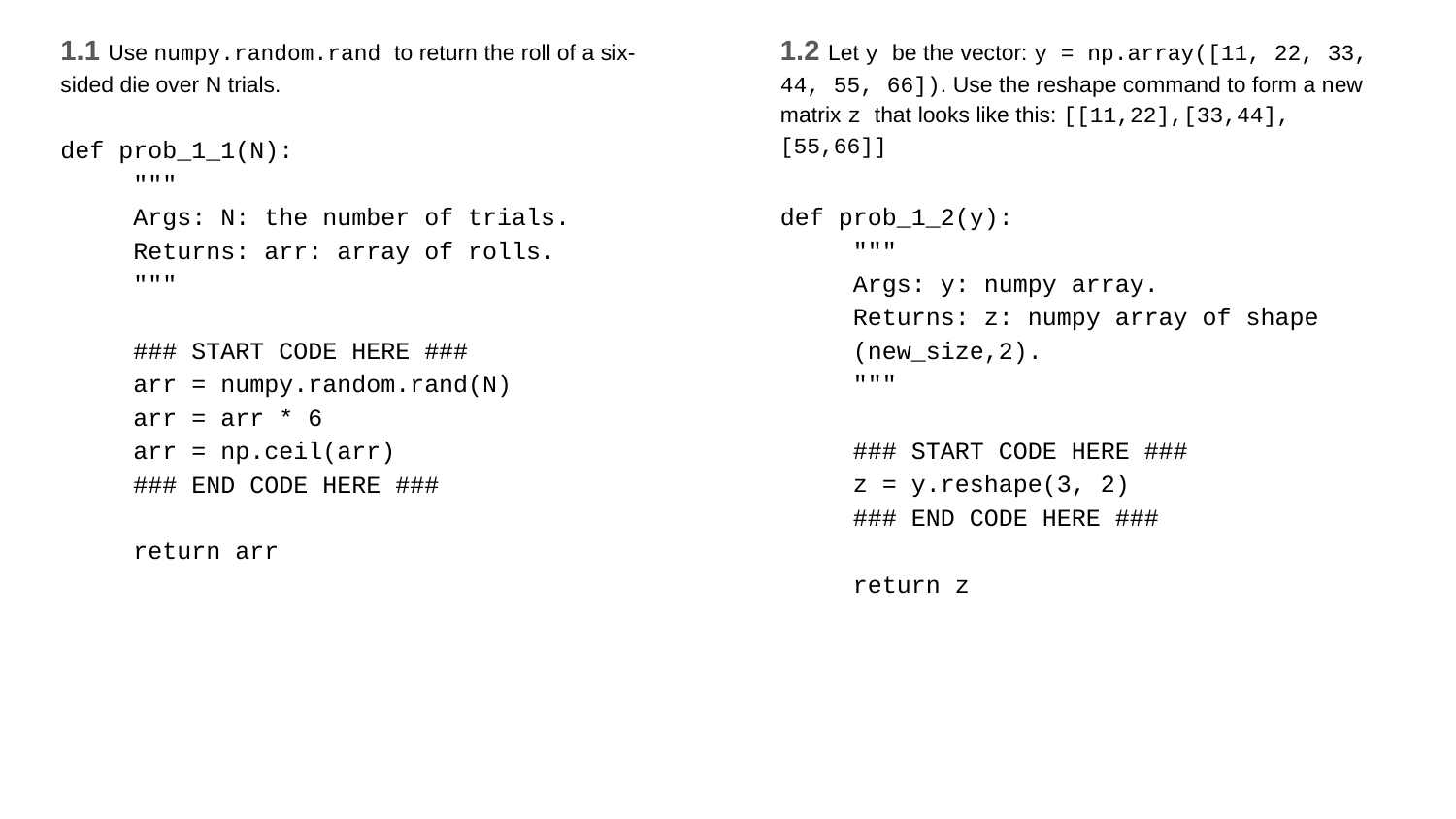

1.1 Use numpy.random.rand to return the roll of a six-sided die over N trials.

def prob_1_1(N):
"""
Args: N: the number of trials.
Returns: arr: array of rolls.
"""

### START CODE HERE ###
arr = numpy.random.rand(N)
arr = arr * 6
arr = np.ceil(arr)
### END CODE HERE ###

return arr

1.2 Let y be the vector: y = np.array([11, 22, 33, 44, 55, 66]). Use the reshape command to form a new matrix z that looks like this: [[11,22],[33,44],[55,66]]

def prob_1_2(y):
"""
Args: y: numpy array.
Returns: z: numpy array of shape (new_size,2).
"""

### START CODE HERE ###
z = y.reshape(3, 2)
### END CODE HERE ###

return z